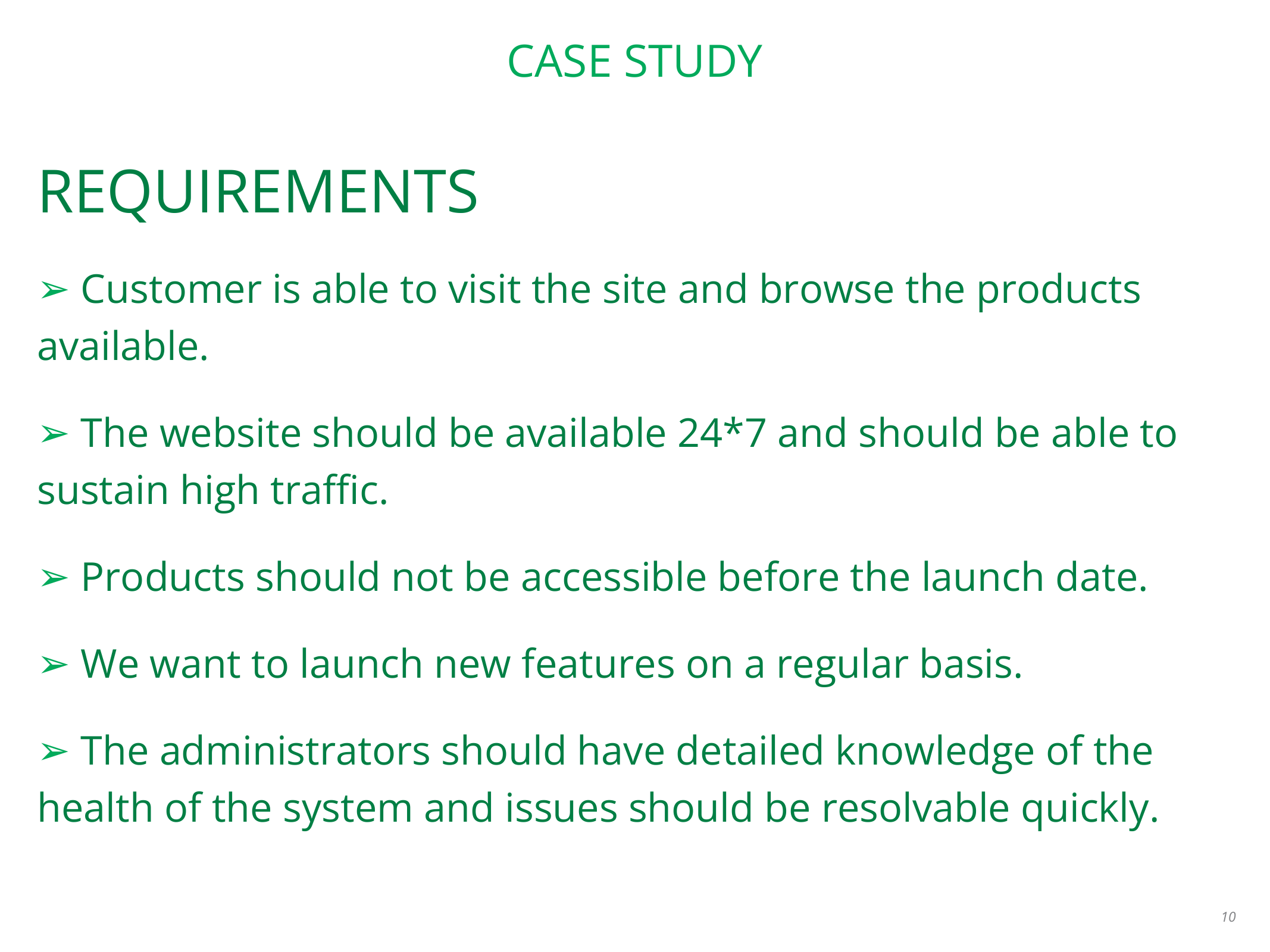

# CASE STUDY
REQUIREMENTS
 Customer is able to visit the site and browse the products available.
 The website should be available 24*7 and should be able to sustain high traffic.
 Products should not be accessible before the launch date.
 We want to launch new features on a regular basis.
 The administrators should have detailed knowledge of the health of the system and issues should be resolvable quickly.

10